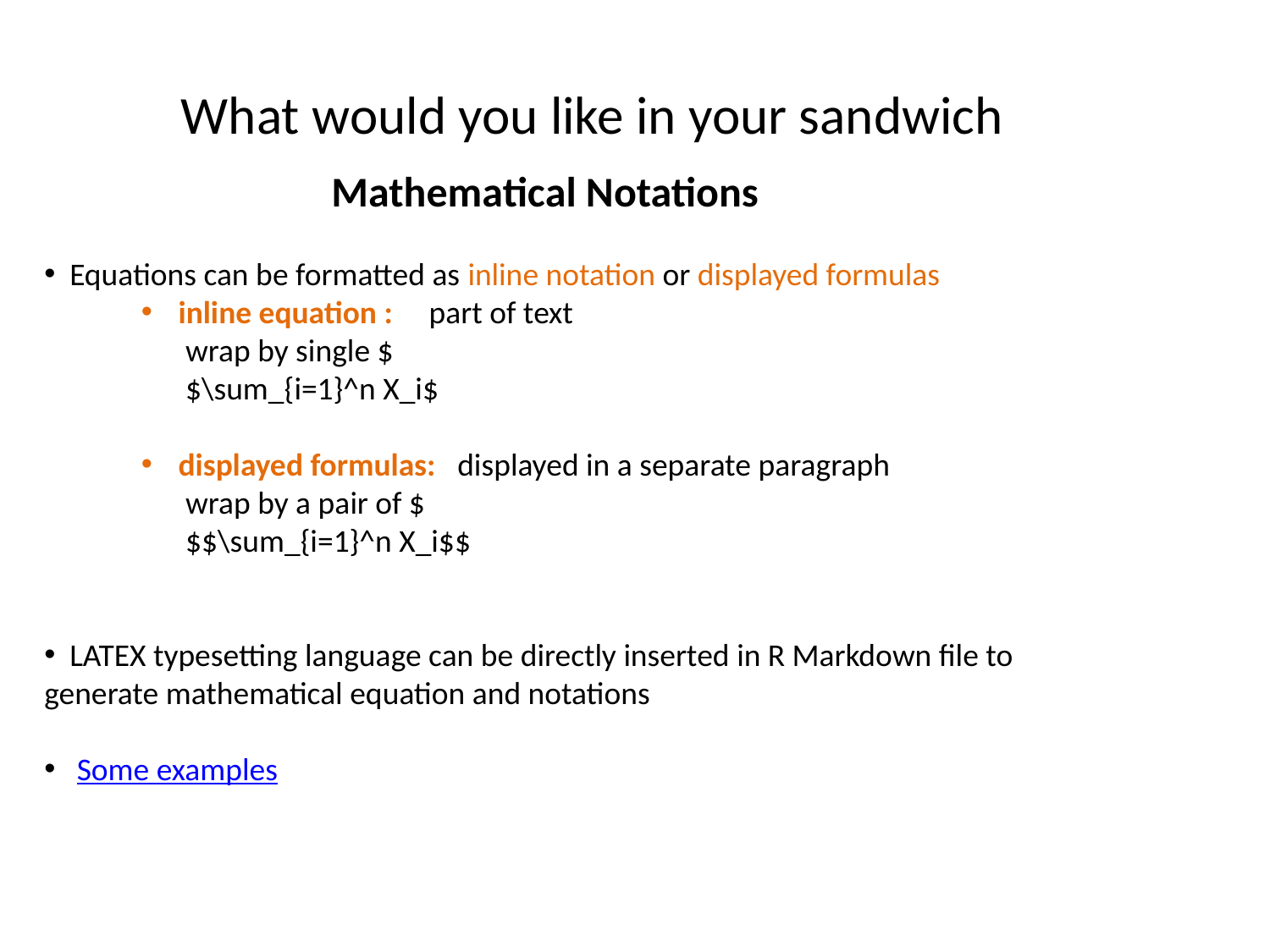

# What would you like in your sandwich
Mathematical Notations

  Equations can be formatted as inline notation or displayed formulas
 inline equation :     part of text
  wrap by single $
  $\sum_{i=1}^n X_i$

 displayed formulas:   displayed in a separate paragraph
  wrap by a pair of $
  $$\sum_{i=1}^n X_i$$

  LATEX typesetting language can be directly inserted in R Markdown file to generate mathematical equation and notations

   Some examples